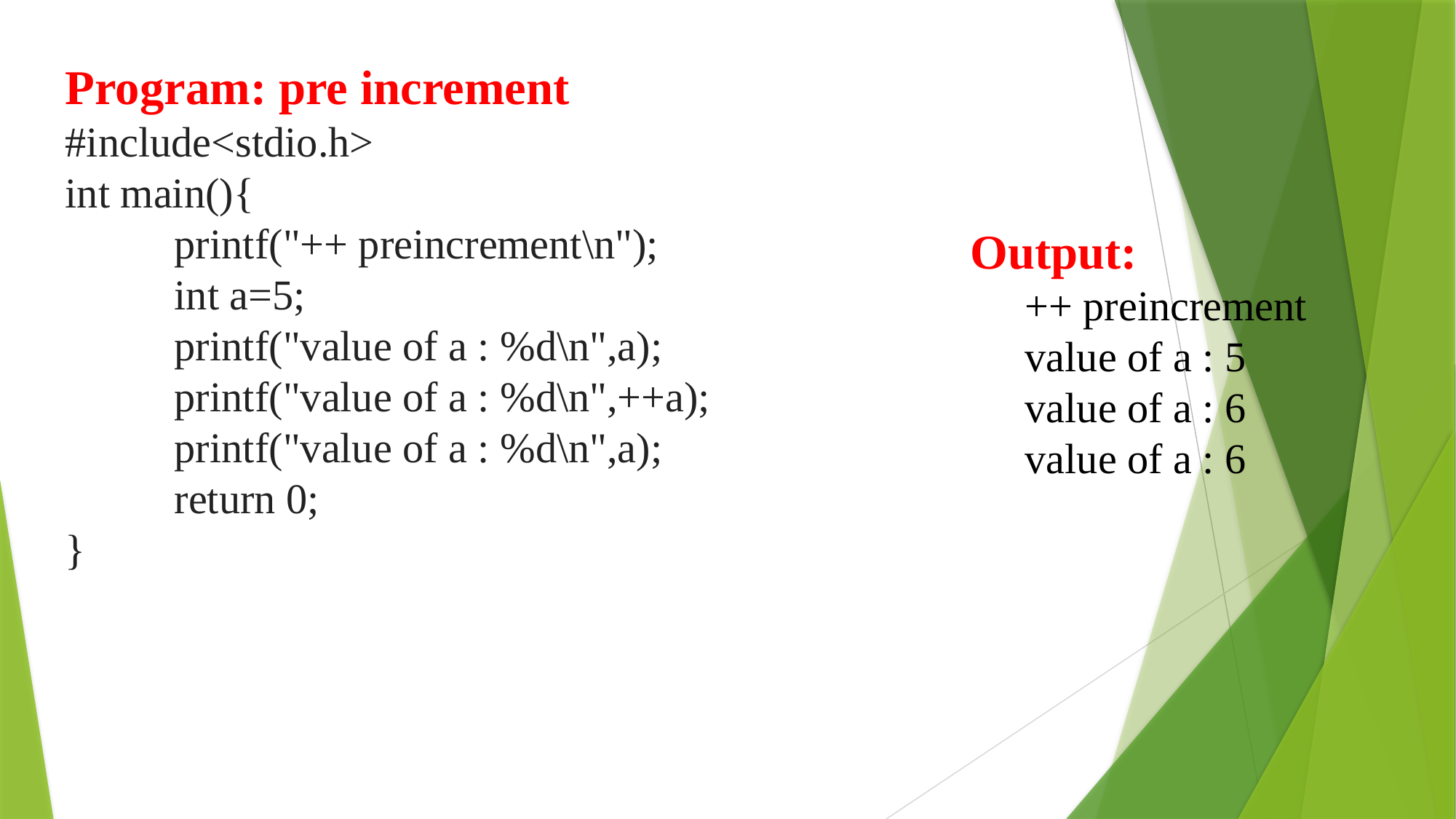

Program: pre increment
#include<stdio.h>
int main(){
	printf("++ preincrement\n");
	int a=5;
	printf("value of a : %d\n",a);
	printf("value of a : %d\n",++a);
	printf("value of a : %d\n",a);
	return 0;
}
Output:
++ preincrement
value of a : 5
value of a : 6
value of a : 6